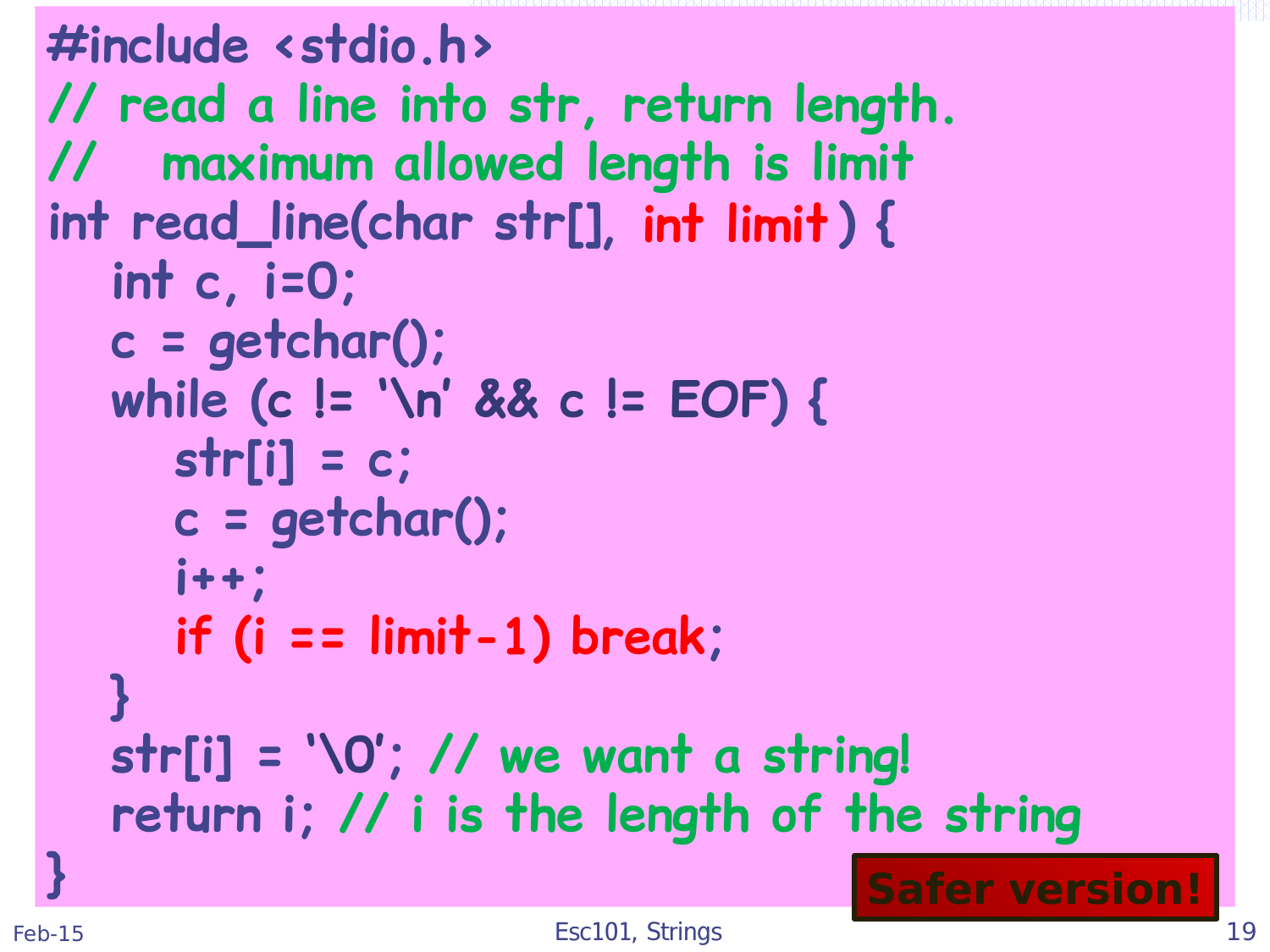

#include <stdio.h>
// read a line into str, return length.
//   maximum allowed length is limit
int read_line(char str[]           ) {
   int c, i=0;
   c = getchar();
   while (c != ‘\n’ && c != EOF) {
  	str[i] = c;
	c = getchar();
	i++;
	if (i == limit-1) break;
   }
   str[i] = ‘\0’; // we want a string!
   return i; // i is the length of the string
}
, int limit
Safer version!
Feb-15
Esc101, Strings
19